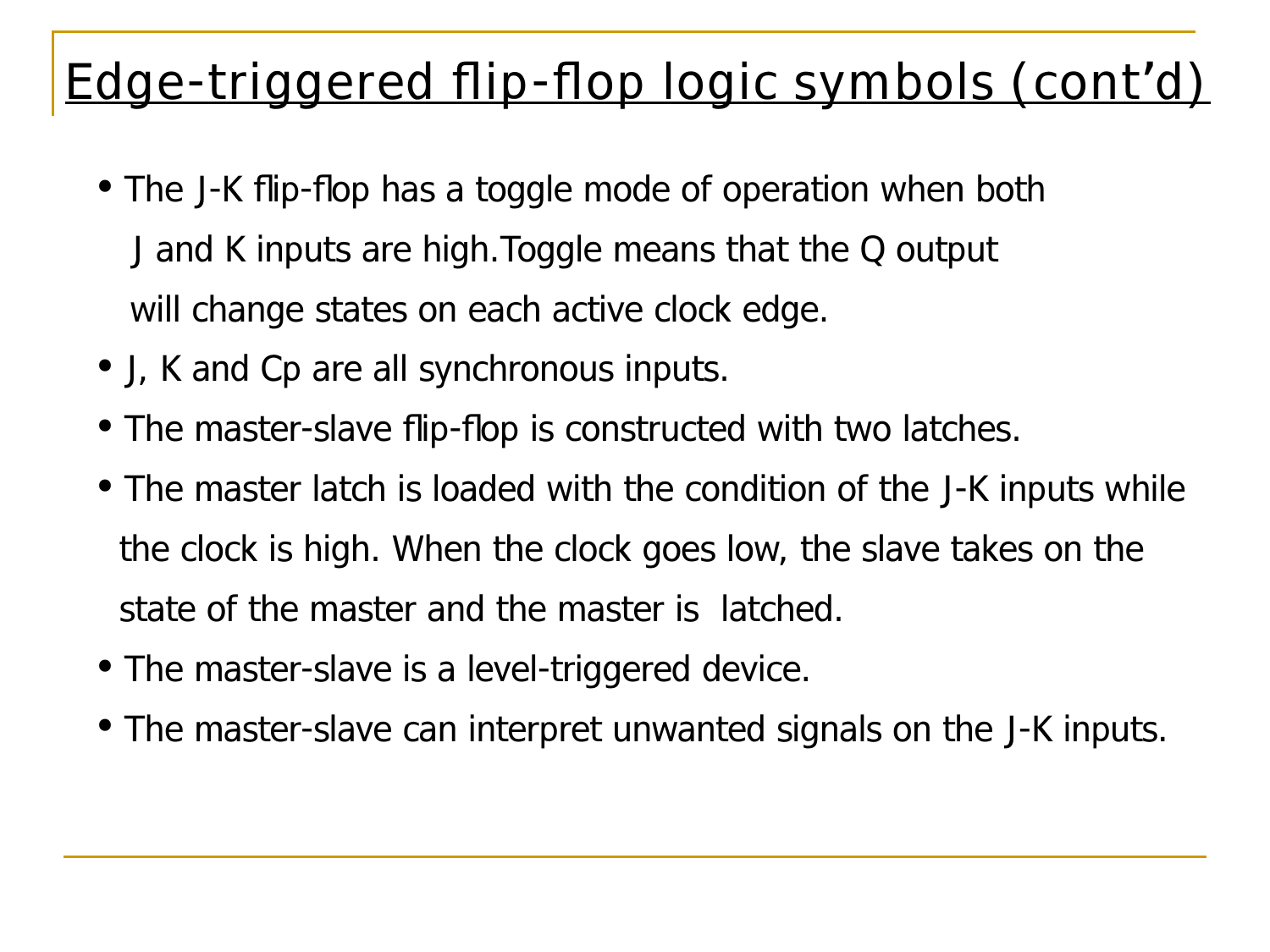

Edge-triggered flip-flop logic symbols (cont’d)
 The J-K flip-flop has a toggle mode of operation when both
   J and K inputs are high.Toggle means that the Q output
   will change states on each active clock edge.
 J, K and Cp are all synchronous inputs.
 The master-slave flip-flop is constructed with two latches.
 The master latch is loaded with the condition of the J-K inputs while
  the clock is high. When the clock goes low, the slave takes on the
  state of the master and the master is  latched.
 The master-slave is a level-triggered device.
 The master-slave can interpret unwanted signals on the J-K inputs.